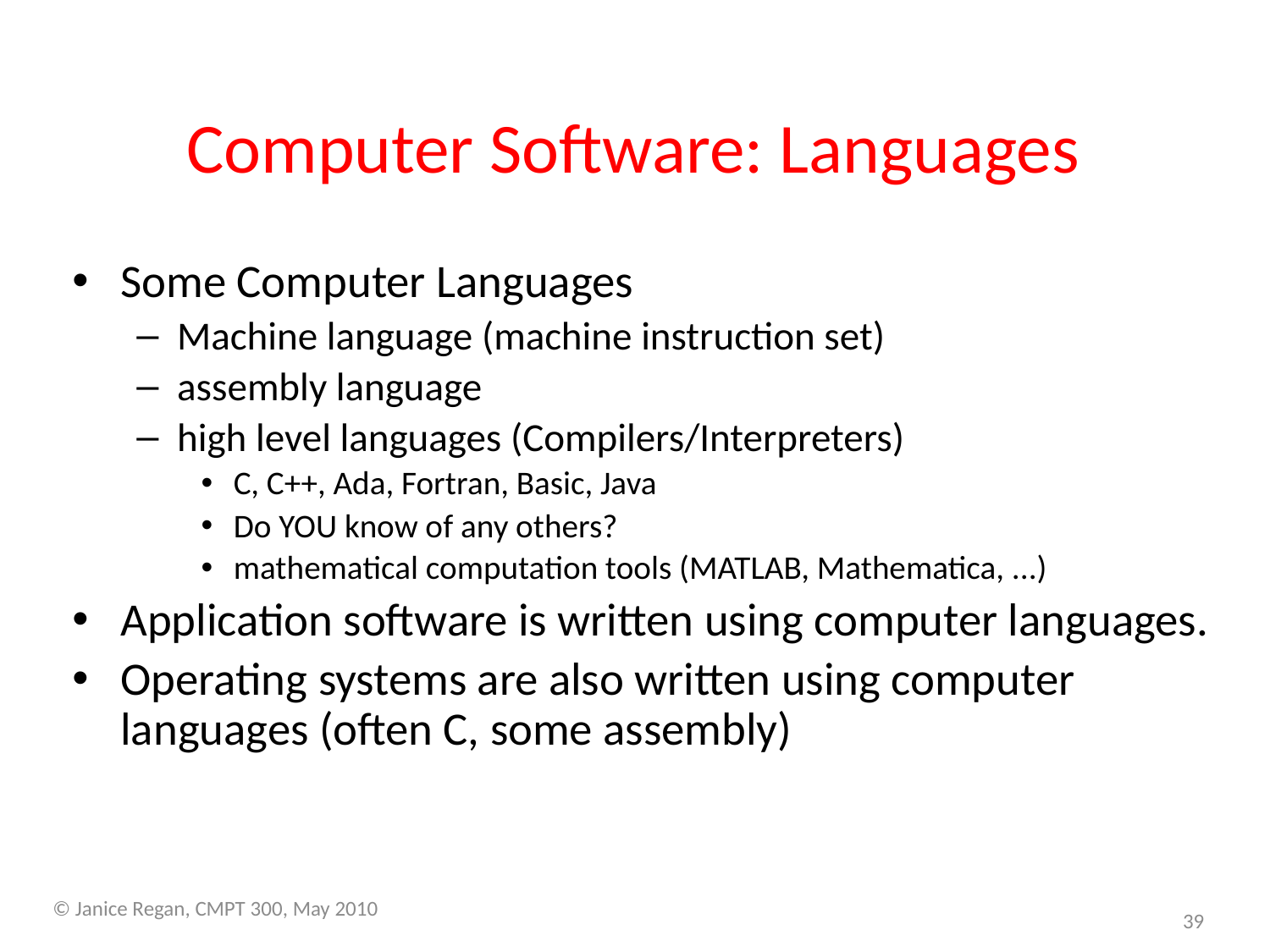

# Computer Software: Languages
Some Computer Languages
Machine language (machine instruction set)
assembly language
high level languages (Compilers/Interpreters)
C, C++, Ada, Fortran, Basic, Java
Do YOU know of any others?
mathematical computation tools (MATLAB, Mathematica, ...)
Application software is written using computer languages.
Operating systems are also written using computer languages (often C, some assembly)

 © Janice Regan, CMPT 300, May 2010
39